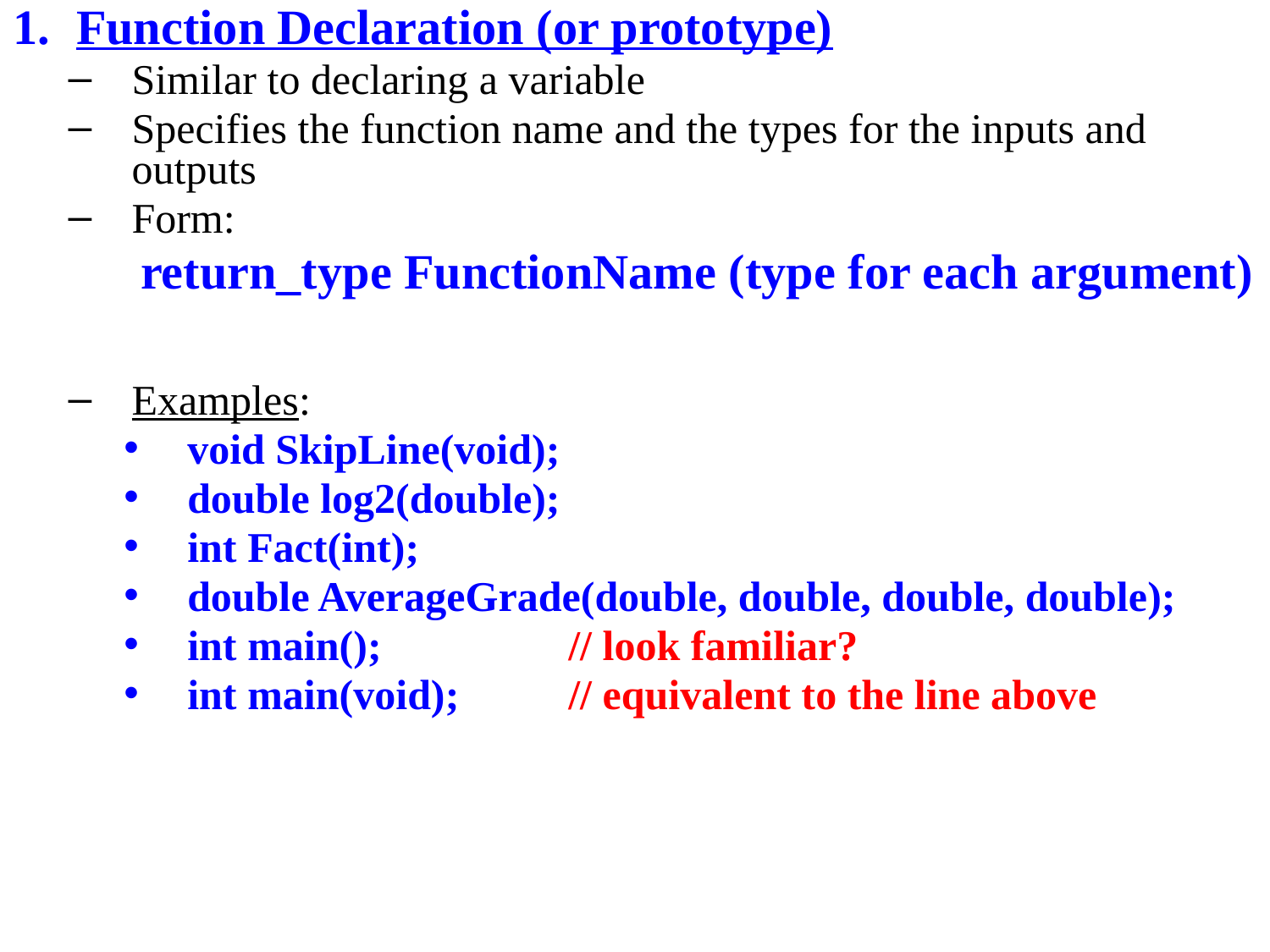

Function Declaration (or prototype)
Similar to declaring a variable
Specifies the function name and the types for the inputs and outputs
Form:
	 return_type FunctionName (type for each argument)

Examples:
void SkipLine(void);
double log2(double);
int Fact(int);
double AverageGrade(double, double, double, double);
int main();        	// look familiar?
int main(void);   	// equivalent to the line above